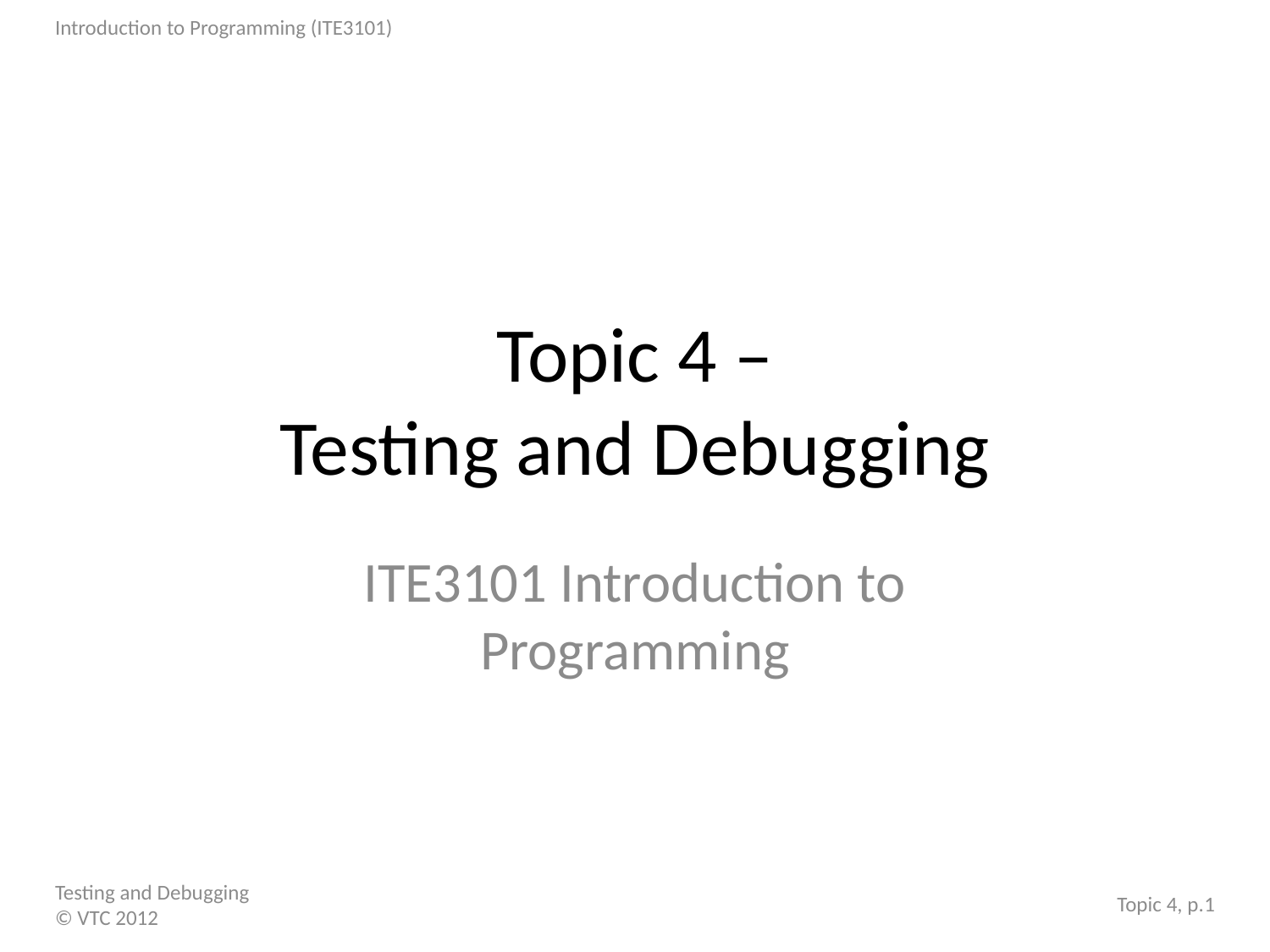

# Topic 4 – Testing and Debugging
ITE3101 Introduction to Programming